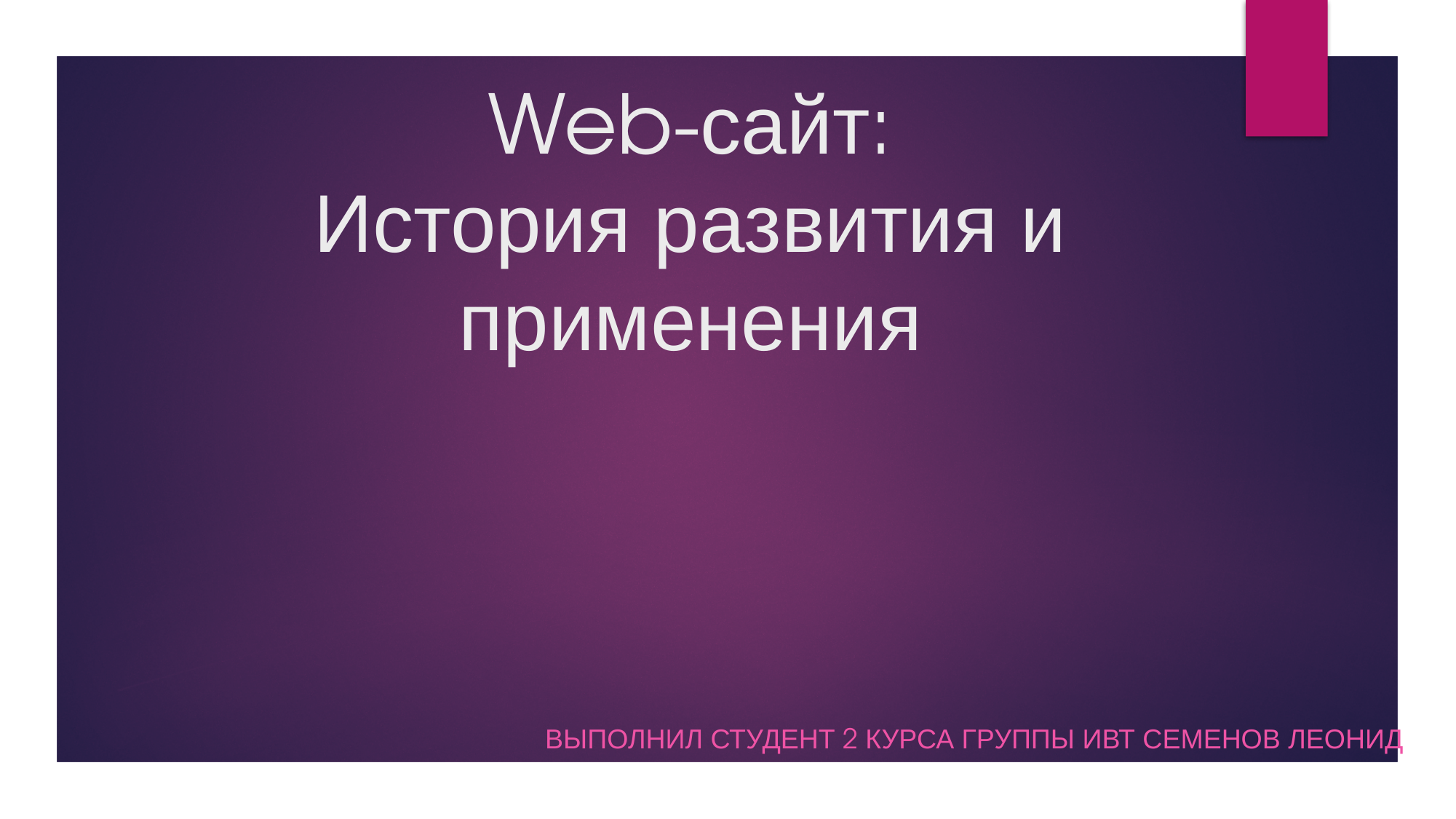

# Web-сайт: История развития и применения
Выполнил студент 2 курса группы ивт семенов леонид